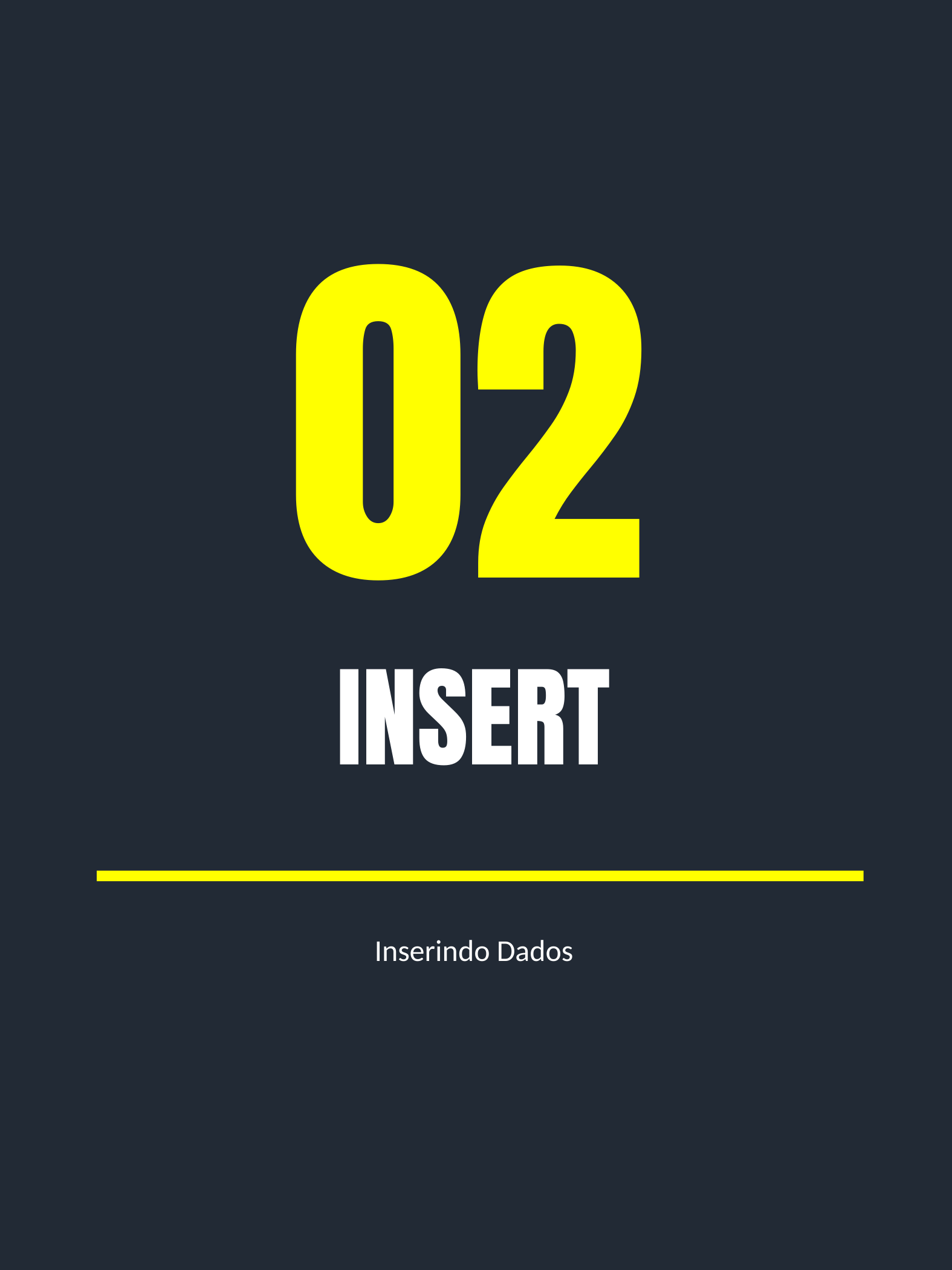

02
INSERT

Inserindo Dados
BRUNO PHILIPPI
5